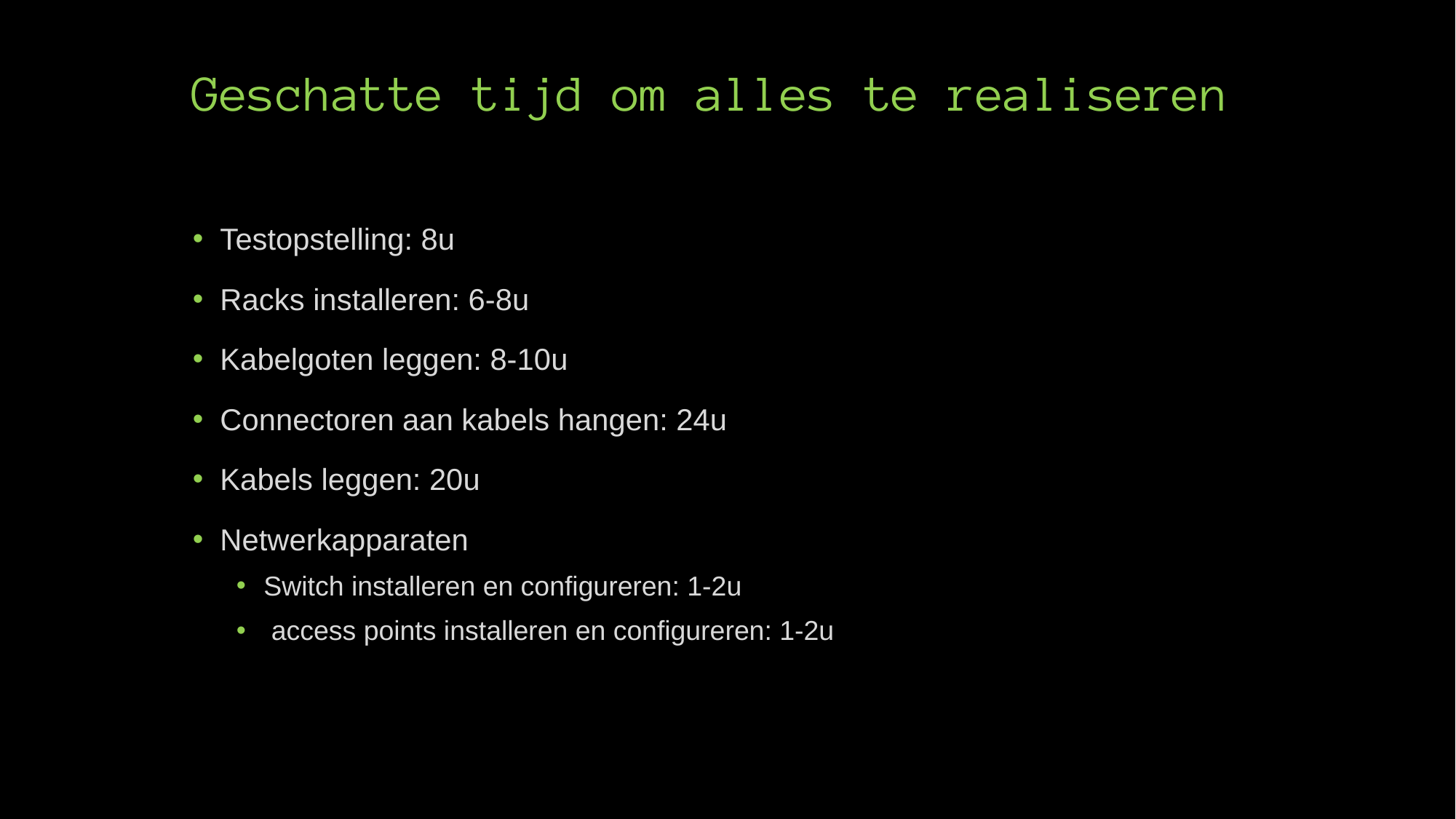

# Geschatte tijd om alles te realiseren
Testopstelling: 8u
Racks installeren: 6-8u
Kabelgoten leggen: 8-10u
Connectoren aan kabels hangen: 24u
Kabels leggen: 20u
Netwerkapparaten
Switch installeren en configureren: 1-2u
 access points installeren en configureren: 1-2u